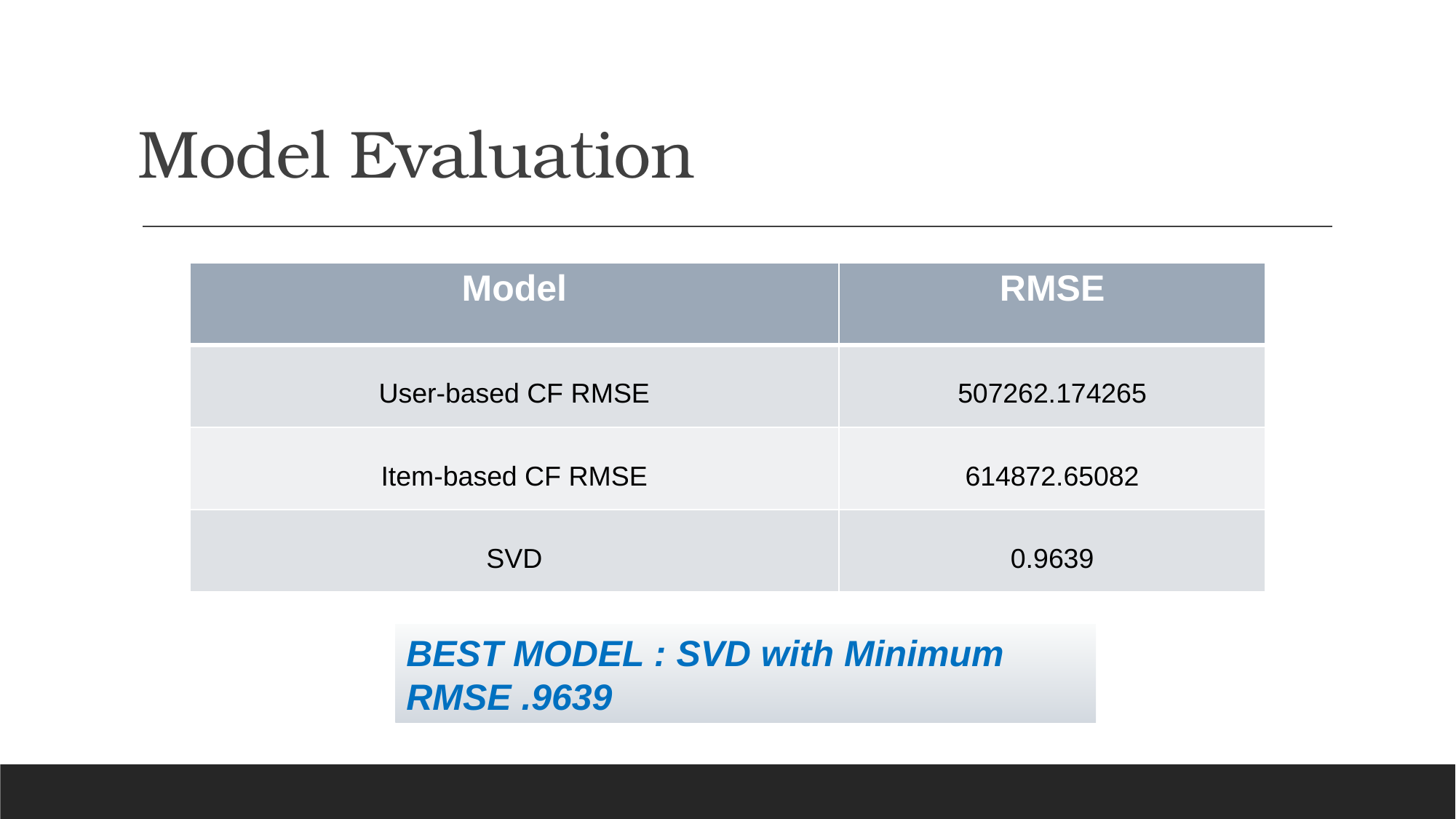

# Model Evaluation
| Model | RMSE |
| --- | --- |
| User-based CF RMSE | 507262.174265 |
| Item-based CF RMSE | 614872.65082 |
| SVD | 0.9639 |
BEST MODEL : SVD with Minimum RMSE .9639